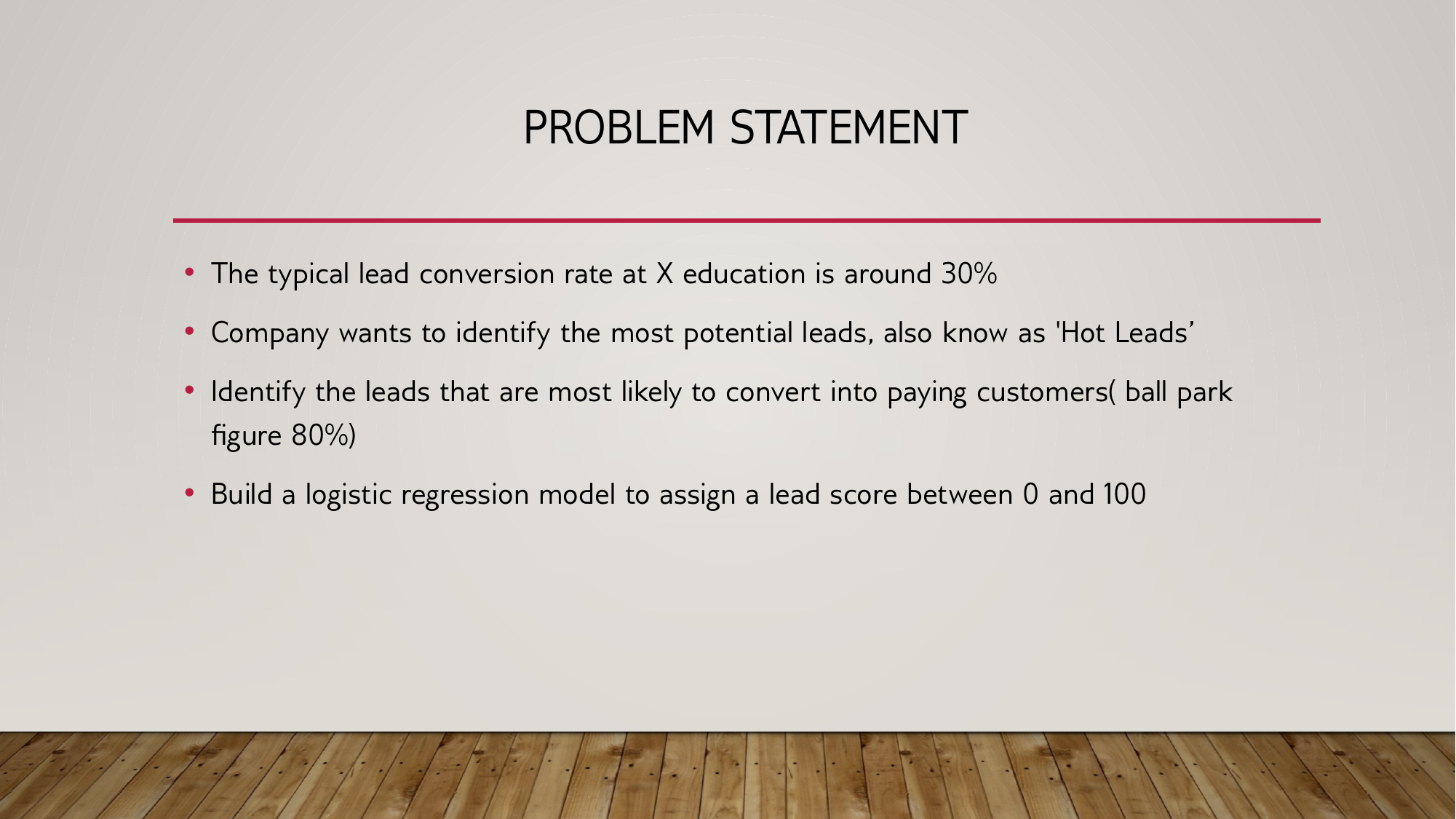

# Problem Statement
The typical lead conversion rate at X education is around 30%
Company wants to identify the most potential leads, also know as 'Hot Leads’
Identify the leads that are most likely to convert into paying customers( ball park figure 80%)
Build a logistic regression model to assign a lead score between 0 and 100